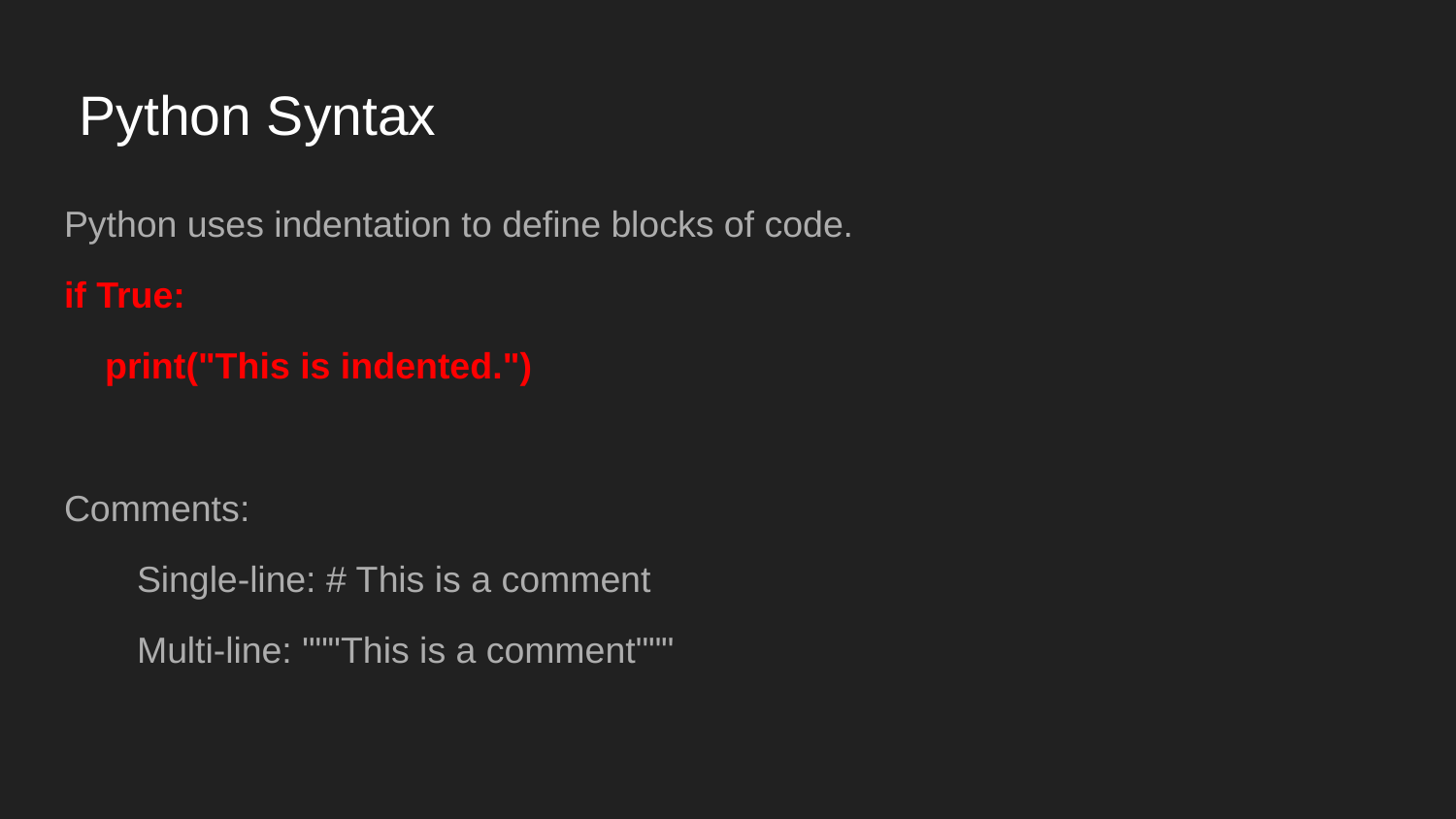

# Python Syntax
Python uses indentation to define blocks of code.
if True:
    print("This is indented.")

Comments:
Single-line: # This is a comment
Multi-line: """This is a comment"""